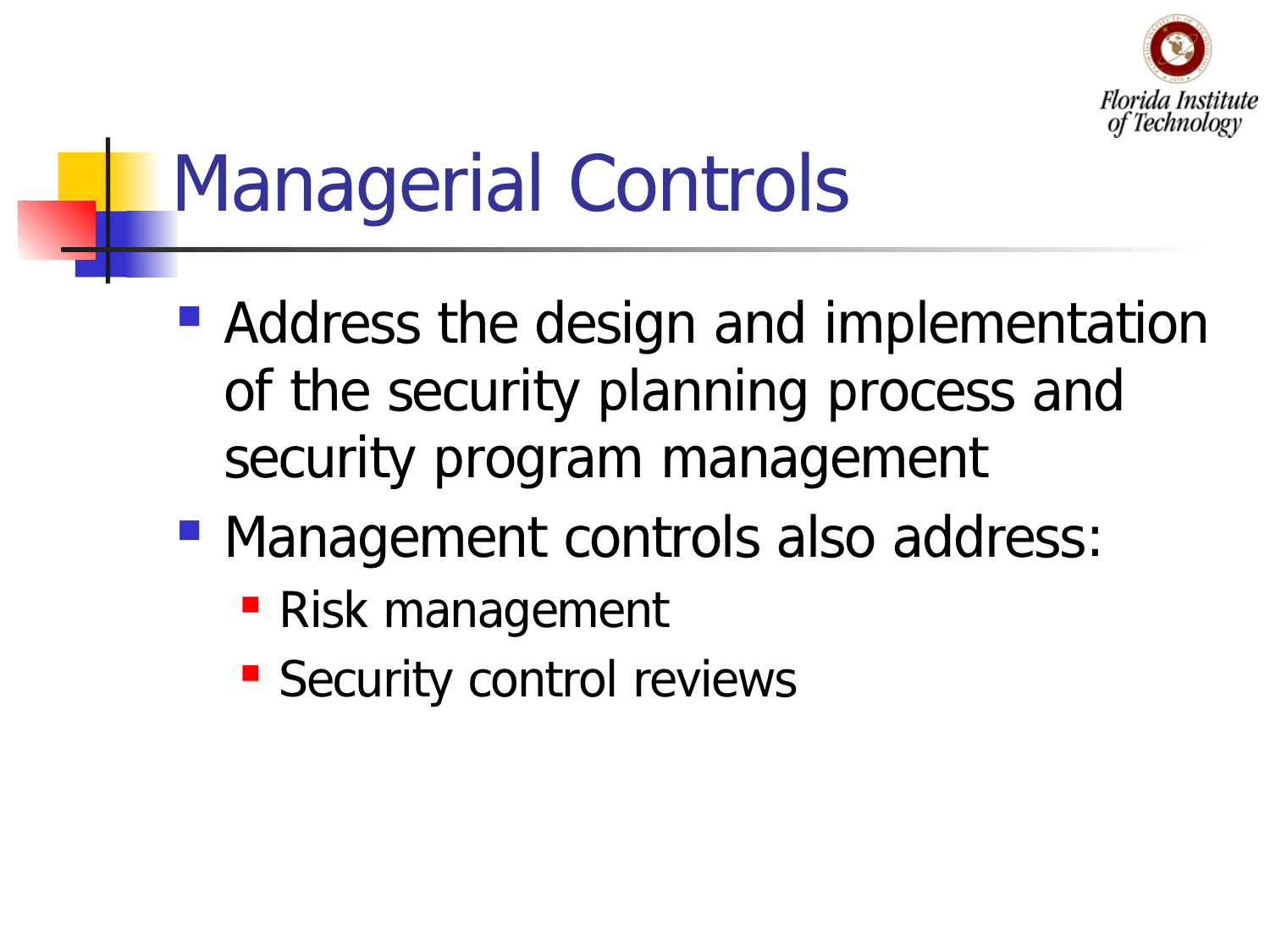

# Managerial Controls
Address the design and implementation of the security planning process and security program management
Management controls also address:
Risk management
Security control reviews